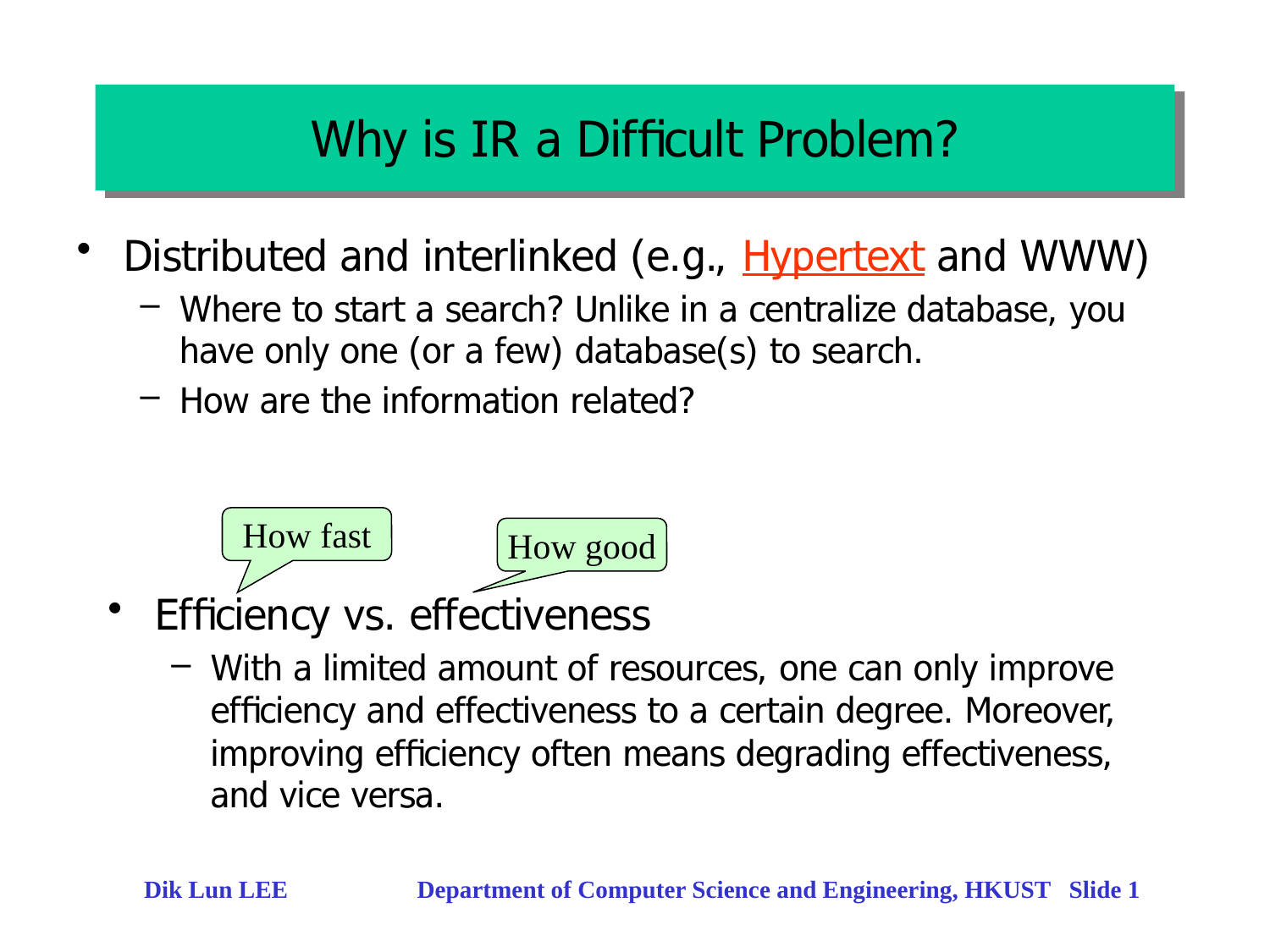

# Why is IR a Difficult Problem?
Distributed and interlinked (e.g., Hypertext and WWW)
Where to start a search? Unlike in a centralize database, you have only one (or a few) database(s) to search.
How are the information related?
How fast
How good
Efficiency vs. effectiveness
With a limited amount of resources, one can only improve efficiency and effectiveness to a certain degree. Moreover, improving efficiency often means degrading effectiveness, and vice versa.
Dik Lun LEE                     Department of Computer Science and Engineering, HKUST   Slide 1